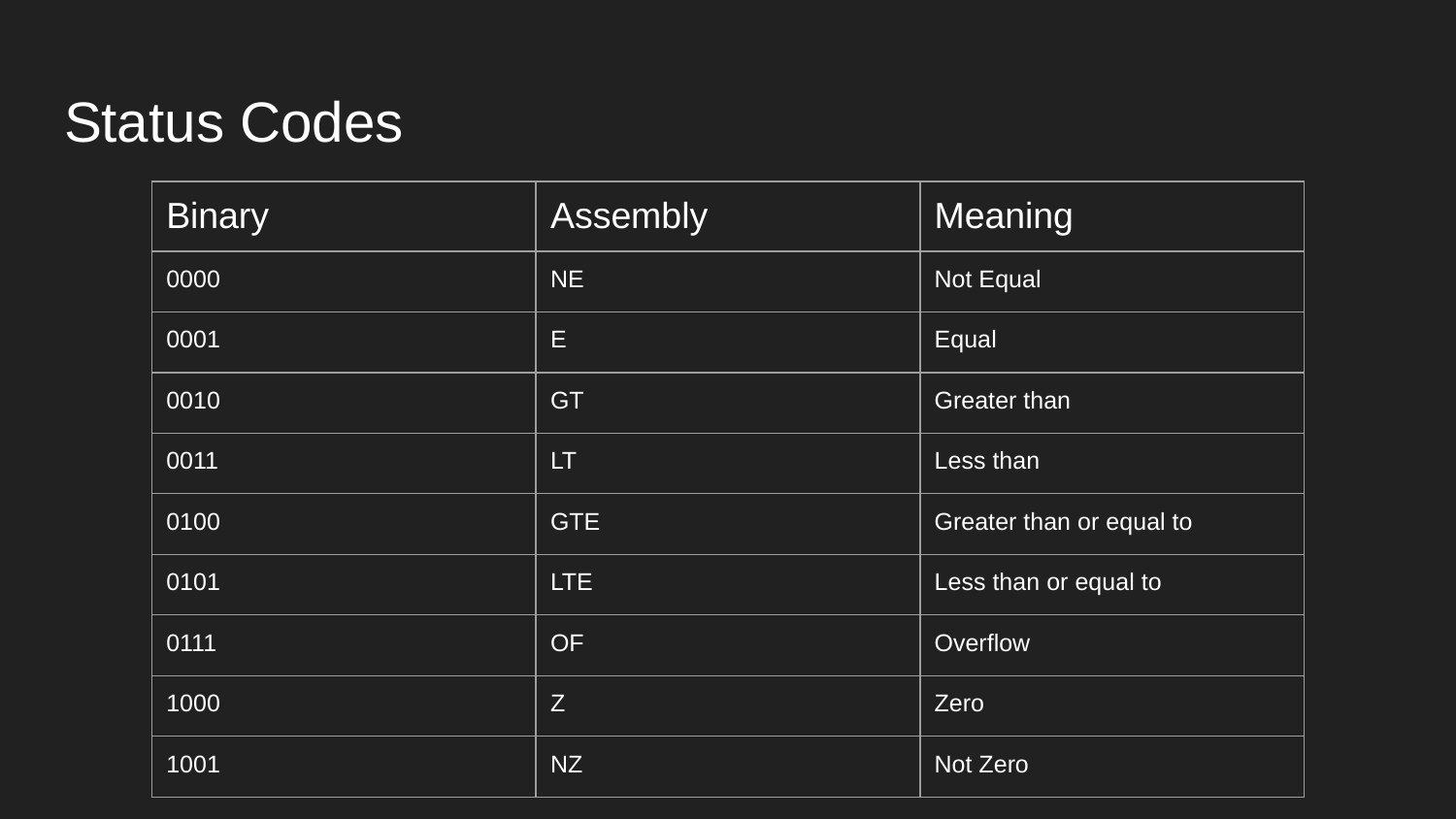

# Status Codes
| Binary | Assembly | Meaning |
| --- | --- | --- |
| 0000 | NE | Not Equal |
| 0001 | E | Equal |
| 0010 | GT | Greater than |
| 0011 | LT | Less than |
| 0100 | GTE | Greater than or equal to |
| 0101 | LTE | Less than or equal to |
| 0111 | OF | Overflow |
| 1000 | Z | Zero |
| 1001 | NZ | Not Zero |